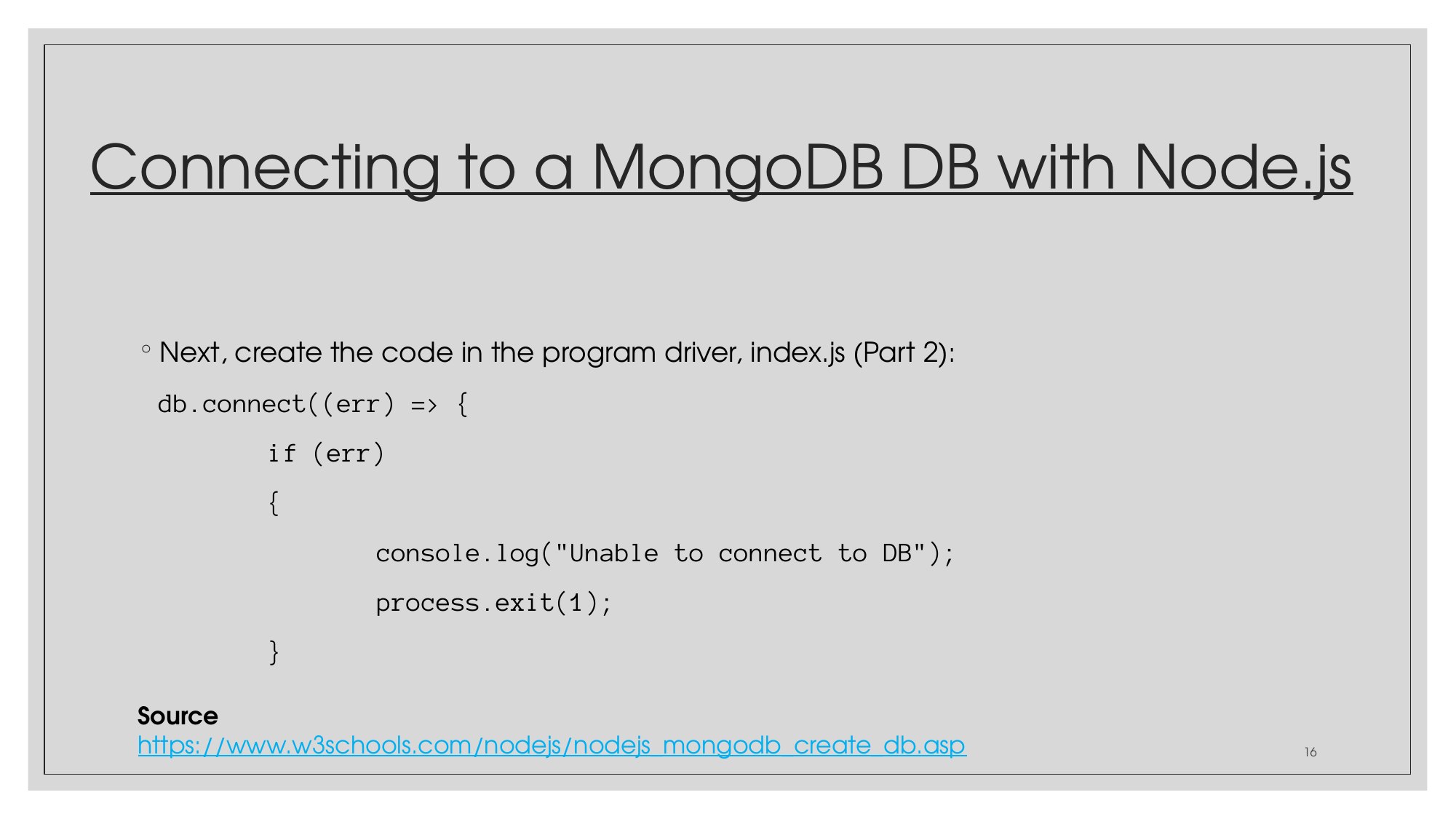

# Connecting to a MongoDB DB with Node.js
Next, create the code in the program driver, index.js (Part 2):
db.connect((err) => {
	if (err)
	{
		console.log("Unable to connect to DB");
		process.exit(1);
	}
Source
https://www.w3schools.com/nodejs/nodejs_mongodb_create_db.asp
16